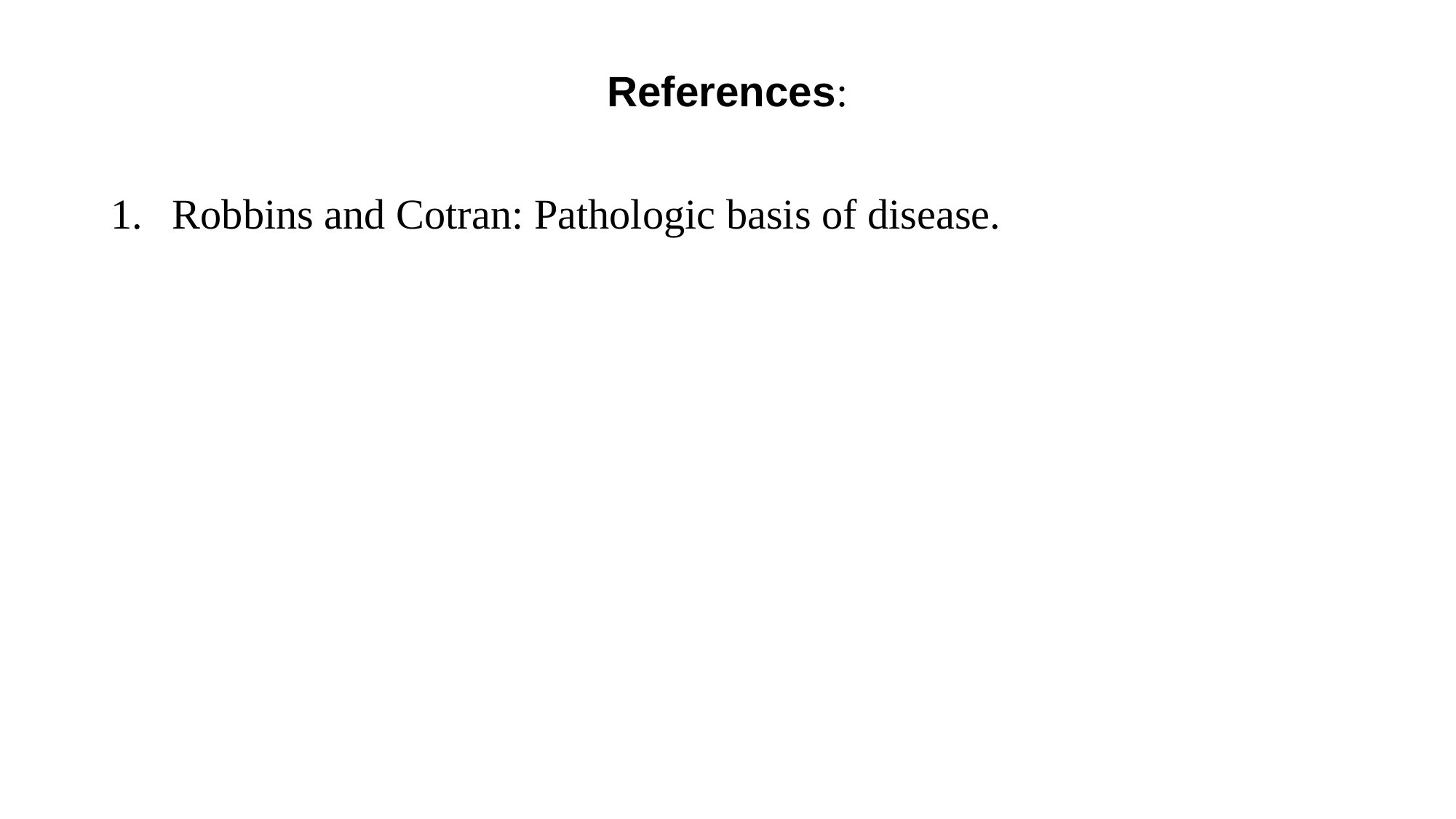

References:

Robbins and Cotran: Pathologic basis of disease.